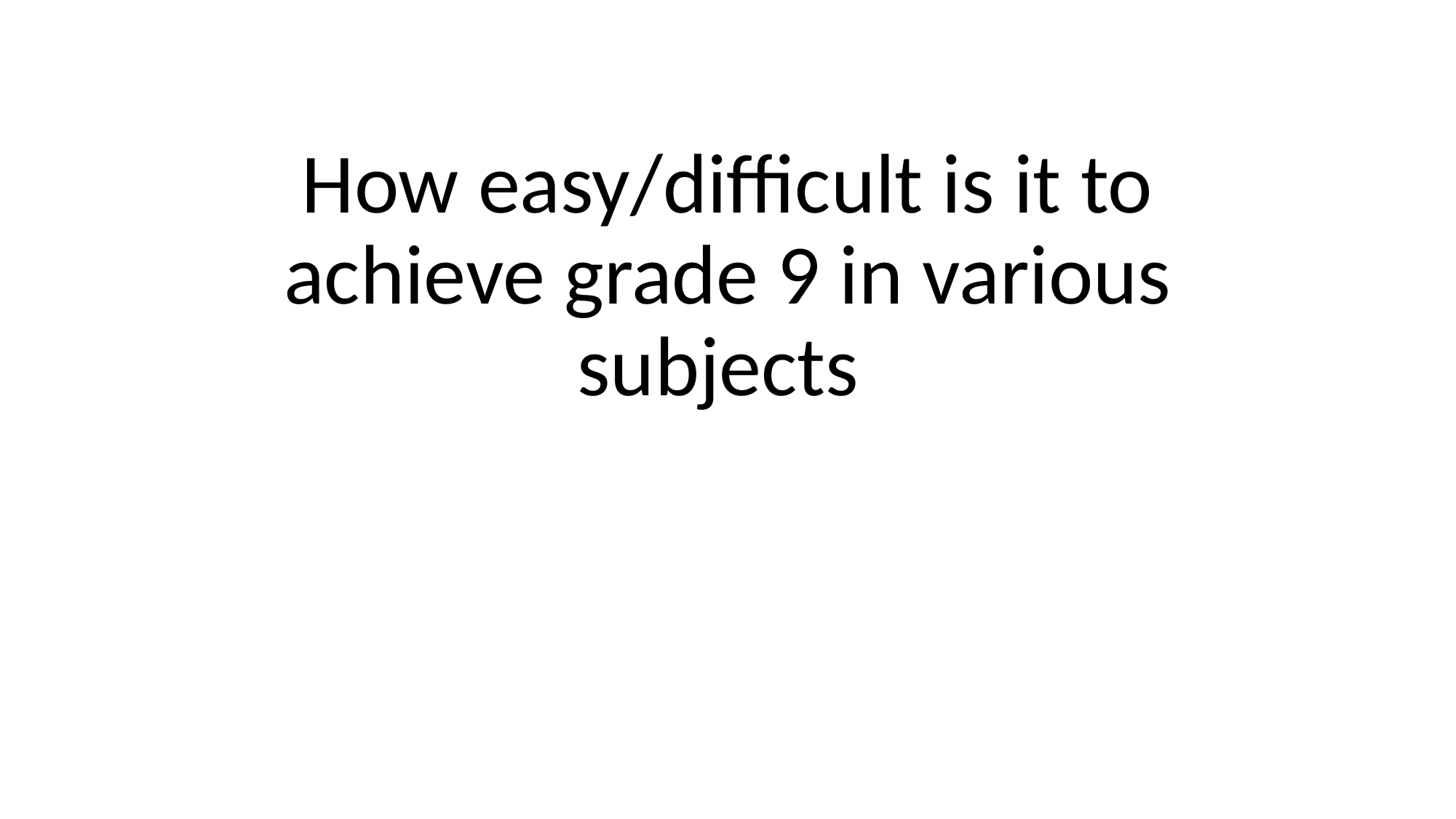

# How easy/difficult is it to achieve grade 9 in various subjects